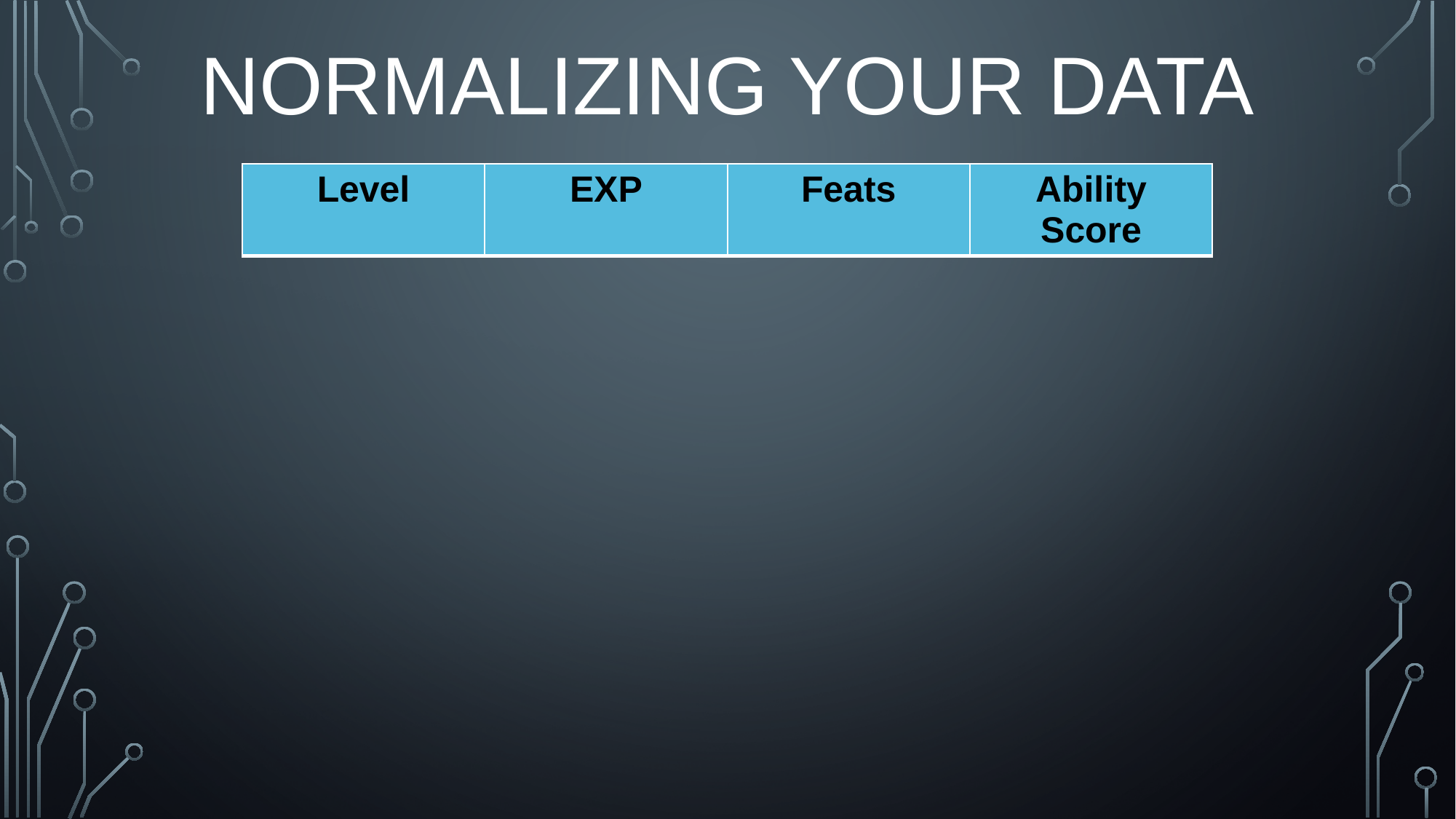

# NORMALIZING YOUR DATA
| Level | EXP | Feats | Ability Score |
| --- | --- | --- | --- |